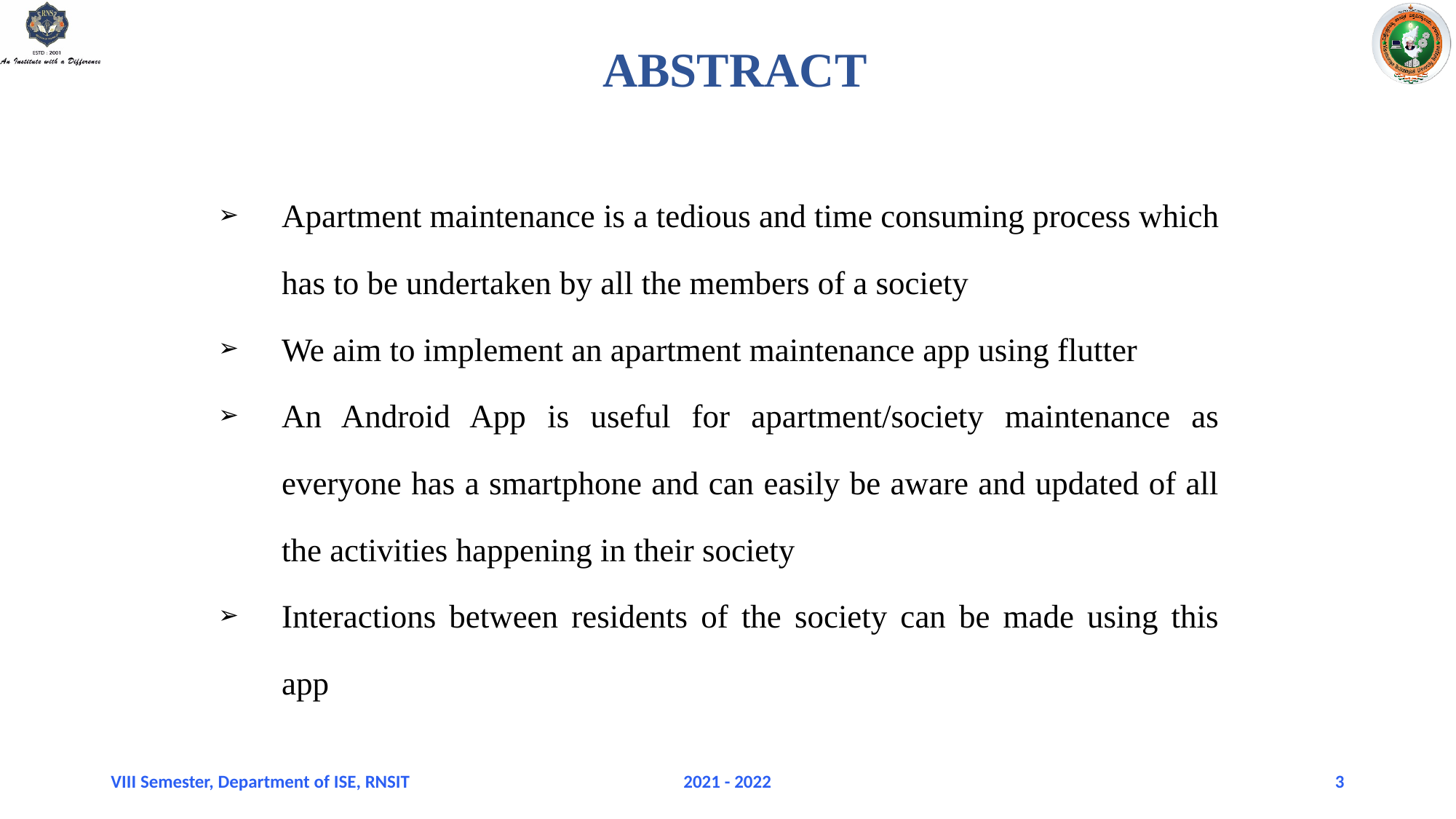

# ABSTRACT
Apartment maintenance is a tedious and time consuming process which has to be undertaken by all the members of a society
We aim to implement an apartment maintenance app using flutter
An Android App is useful for apartment/society maintenance as everyone has a smartphone and can easily be aware and updated of all the activities happening in their society
Interactions between residents of the society can be made using this app

VIII Semester, Department of ISE, RNSIT
2021 - 2022
3